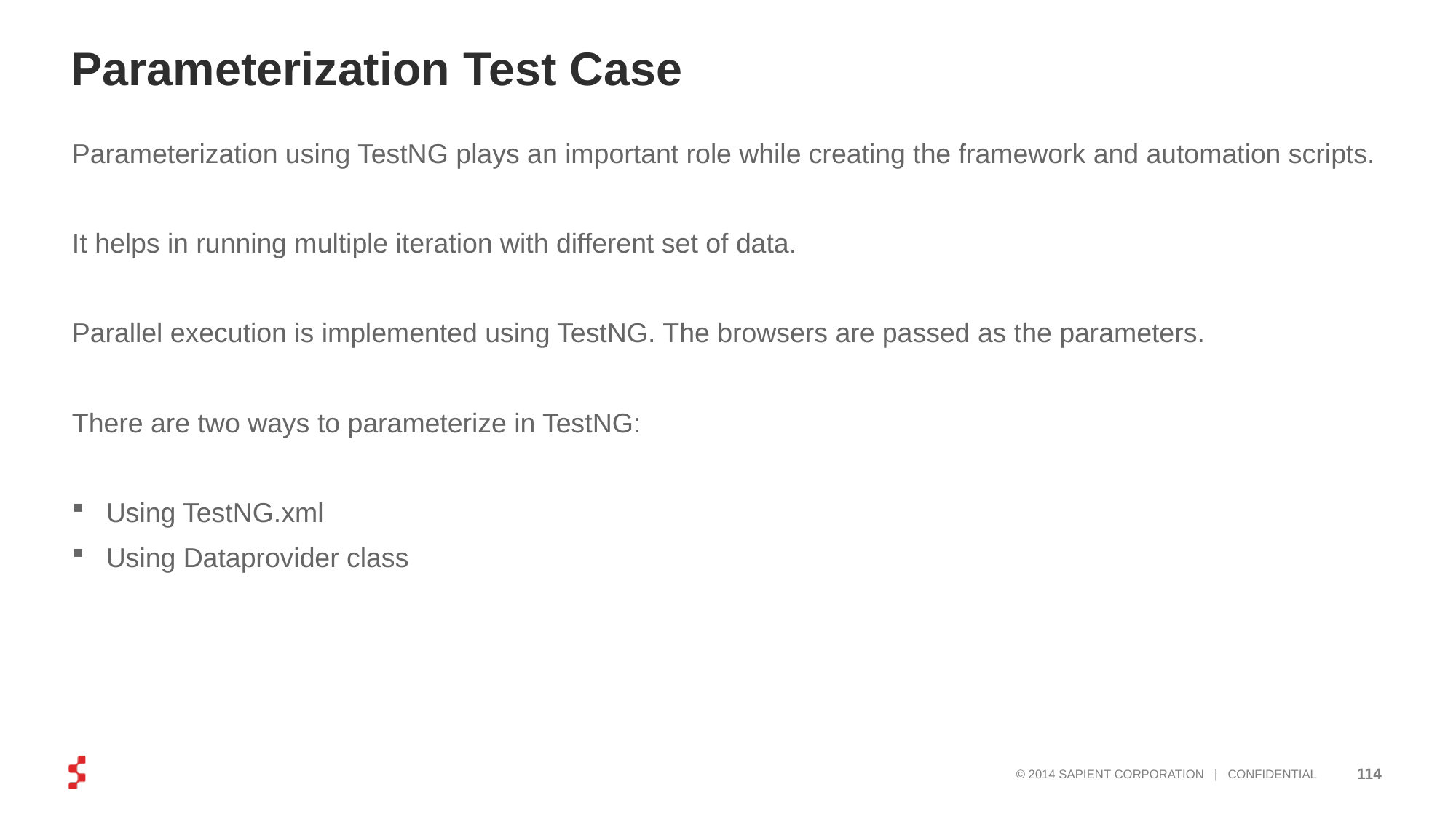

# Parameterization Test Case
Parameterization using TestNG plays an important role while creating the framework and automation scripts.

It helps in running multiple iteration with different set of data.

Parallel execution is implemented using TestNG. The browsers are passed as the parameters.

There are two ways to parameterize in TestNG:

Using TestNG.xml
Using Dataprovider class